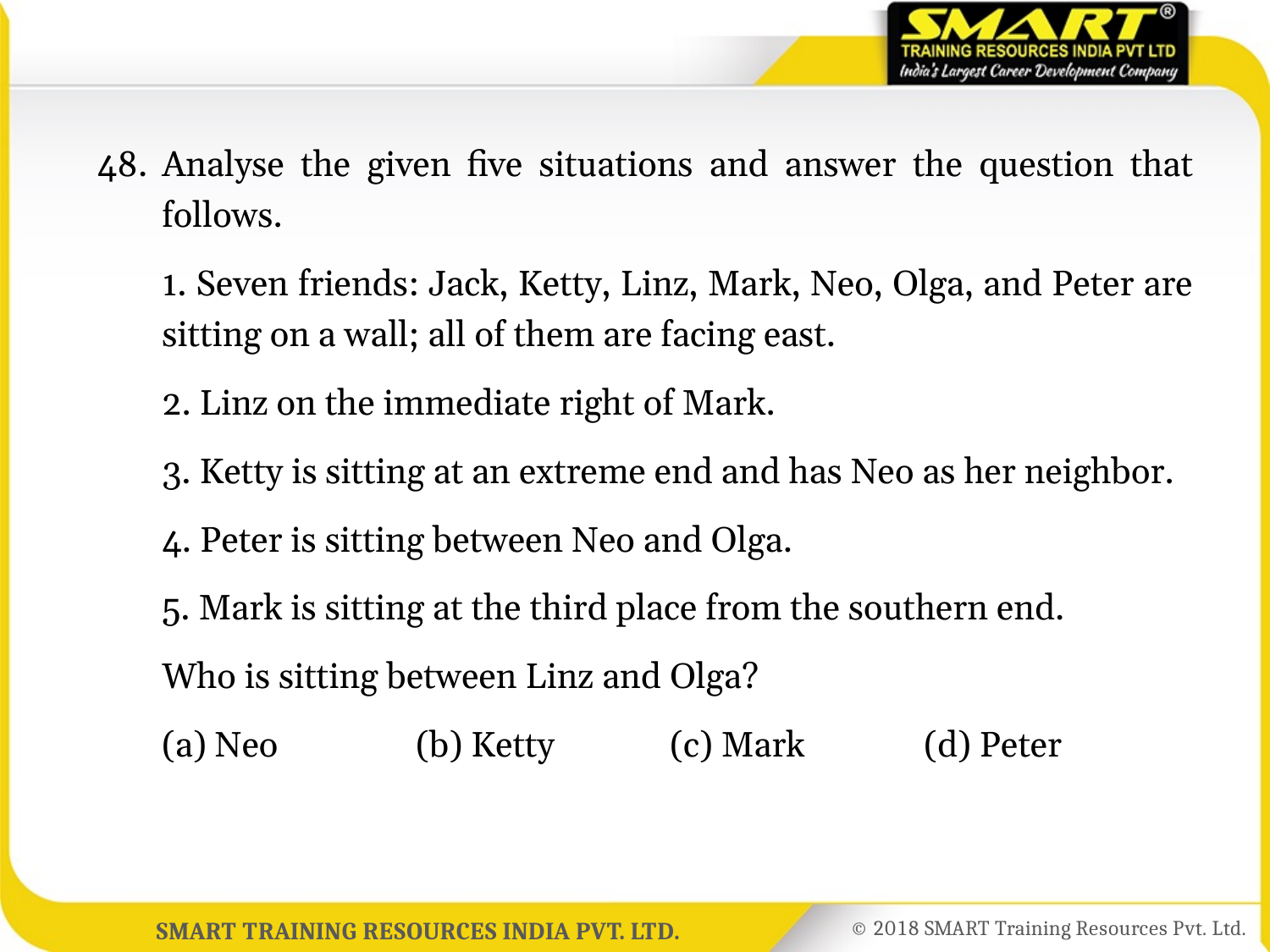

48.	Analyse the given five situations and answer the question that follows.
	1. Seven friends: Jack, Ketty, Linz, Mark, Neo, Olga, and Peter are sitting on a wall; all of them are facing east.
	2. Linz on the immediate right of Mark.
	3. Ketty is sitting at an extreme end and has Neo as her neighbor.
	4. Peter is sitting between Neo and Olga.
	5. Mark is sitting at the third place from the southern end.
	Who is sitting between Linz and Olga?
	(a) Neo		(b) Ketty	(c) Mark	(d) Peter